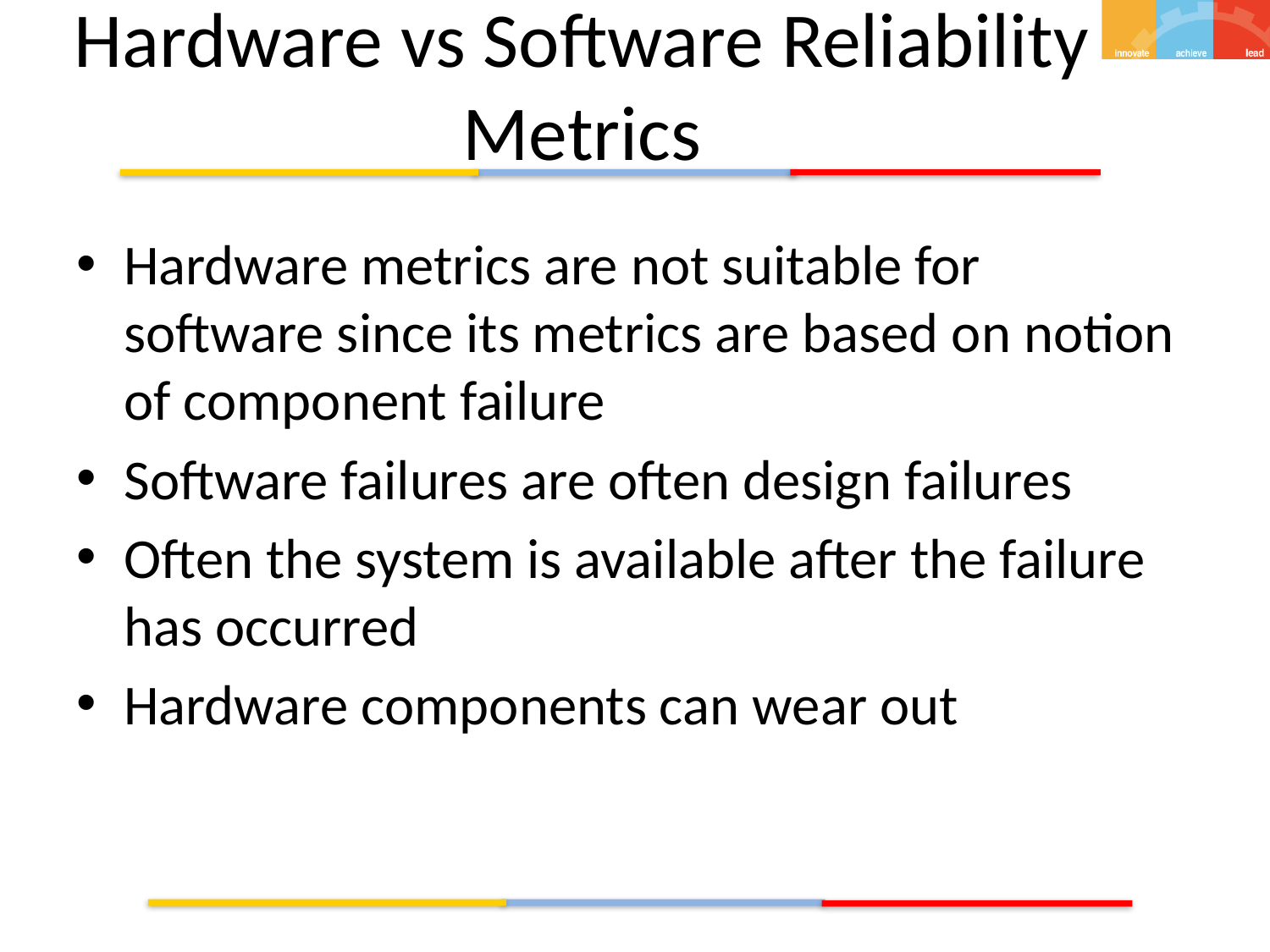

# Hardware vs Software Reliability Metrics
Hardware metrics are not suitable for software since its metrics are based on notion of component failure
Software failures are often design failures
Often the system is available after the failure has occurred
Hardware components can wear out